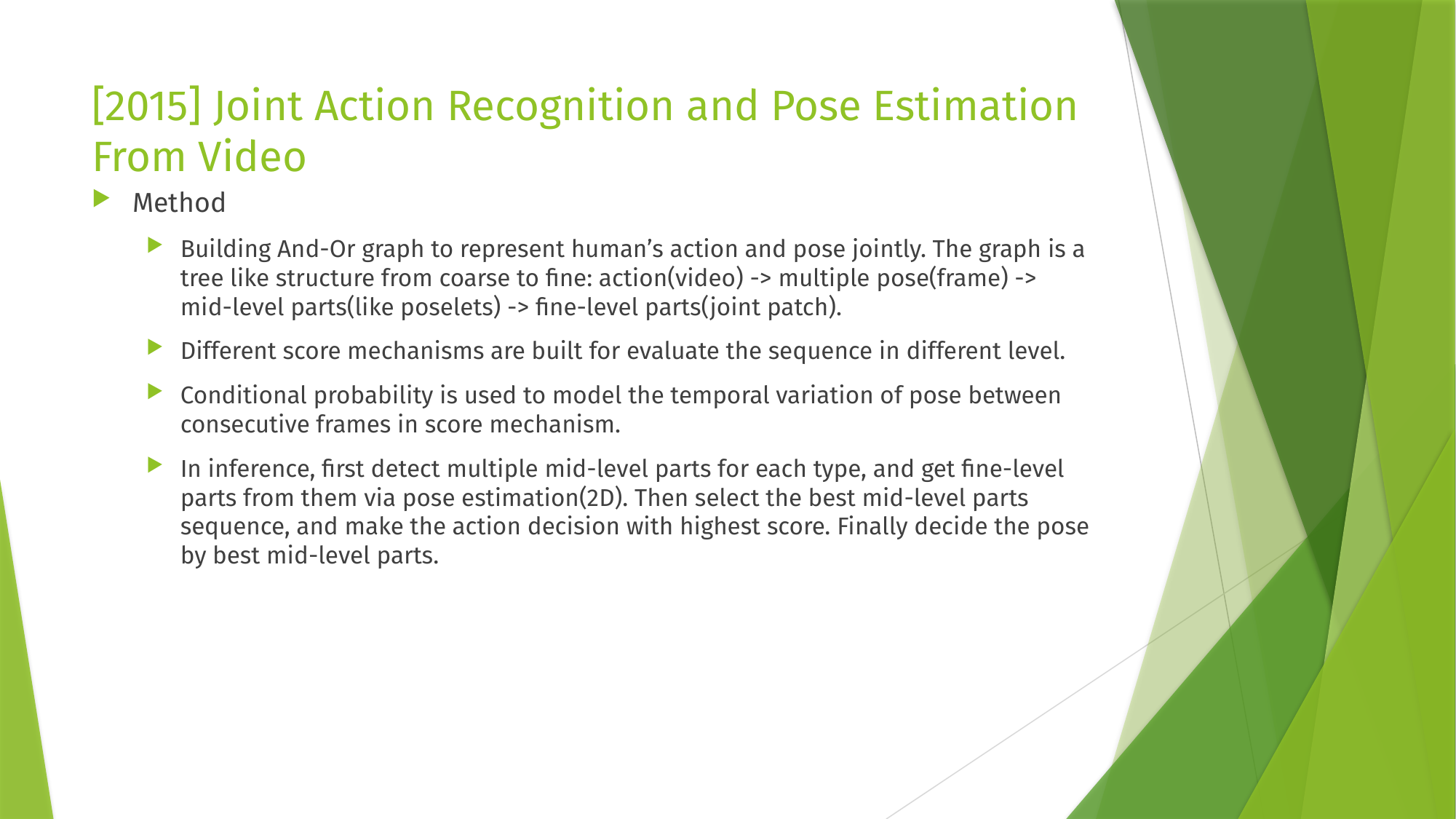

# [2015] Joint Action Recognition and Pose Estimation From Video
Method
Building And-Or graph to represent human’s action and pose jointly. The graph is a tree like structure from coarse to fine: action(video) -> multiple pose(frame) -> mid-level parts(like poselets) -> fine-level parts(joint patch).
Different score mechanisms are built for evaluate the sequence in different level.
Conditional probability is used to model the temporal variation of pose between consecutive frames in score mechanism.
In inference, first detect multiple mid-level parts for each type, and get fine-level parts from them via pose estimation(2D). Then select the best mid-level parts sequence, and make the action decision with highest score. Finally decide the pose by best mid-level parts.